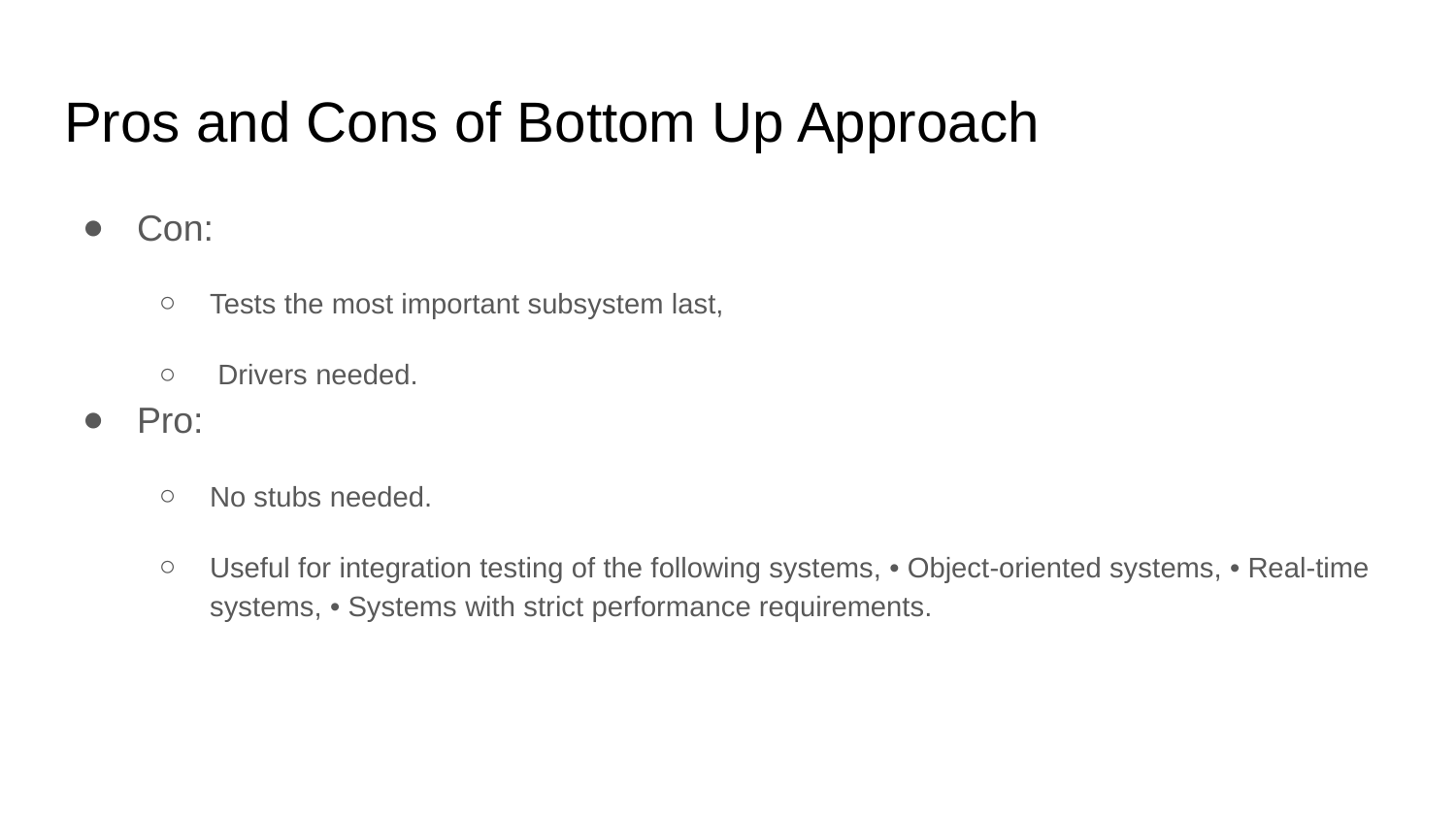

# Pros and Cons of Bottom Up Approach
Con:
Tests the most important subsystem last,
 Drivers needed.
Pro:
No stubs needed.
Useful for integration testing of the following systems, • Object-oriented systems, • Real-time systems, • Systems with strict performance requirements.